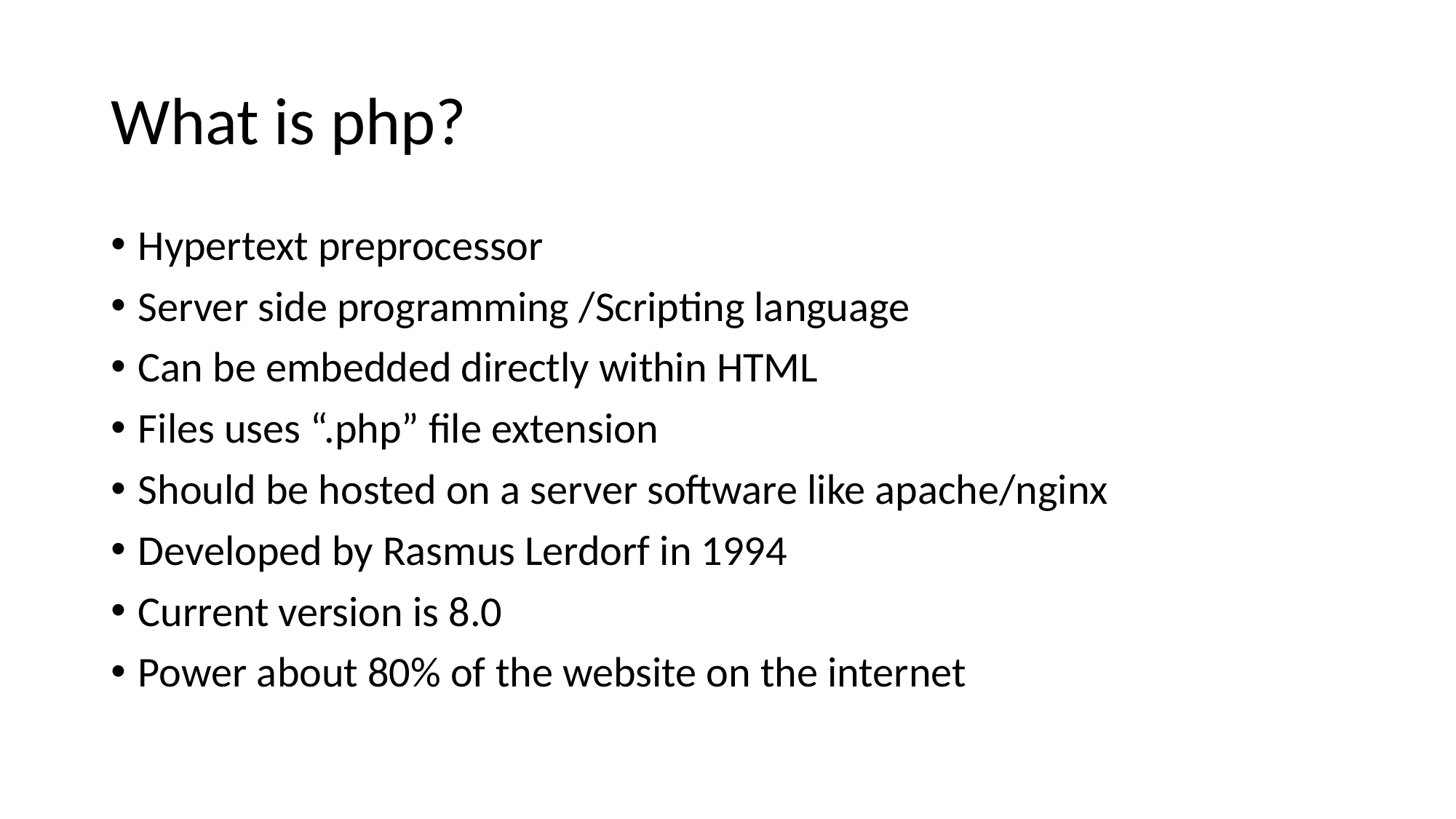

# What is php?
Hypertext preprocessor
Server side programming /Scripting language
Can be embedded directly within HTML
Files uses “.php” file extension
Should be hosted on a server software like apache/nginx
Developed by Rasmus Lerdorf in 1994
Current version is 8.0
Power about 80% of the website on the internet